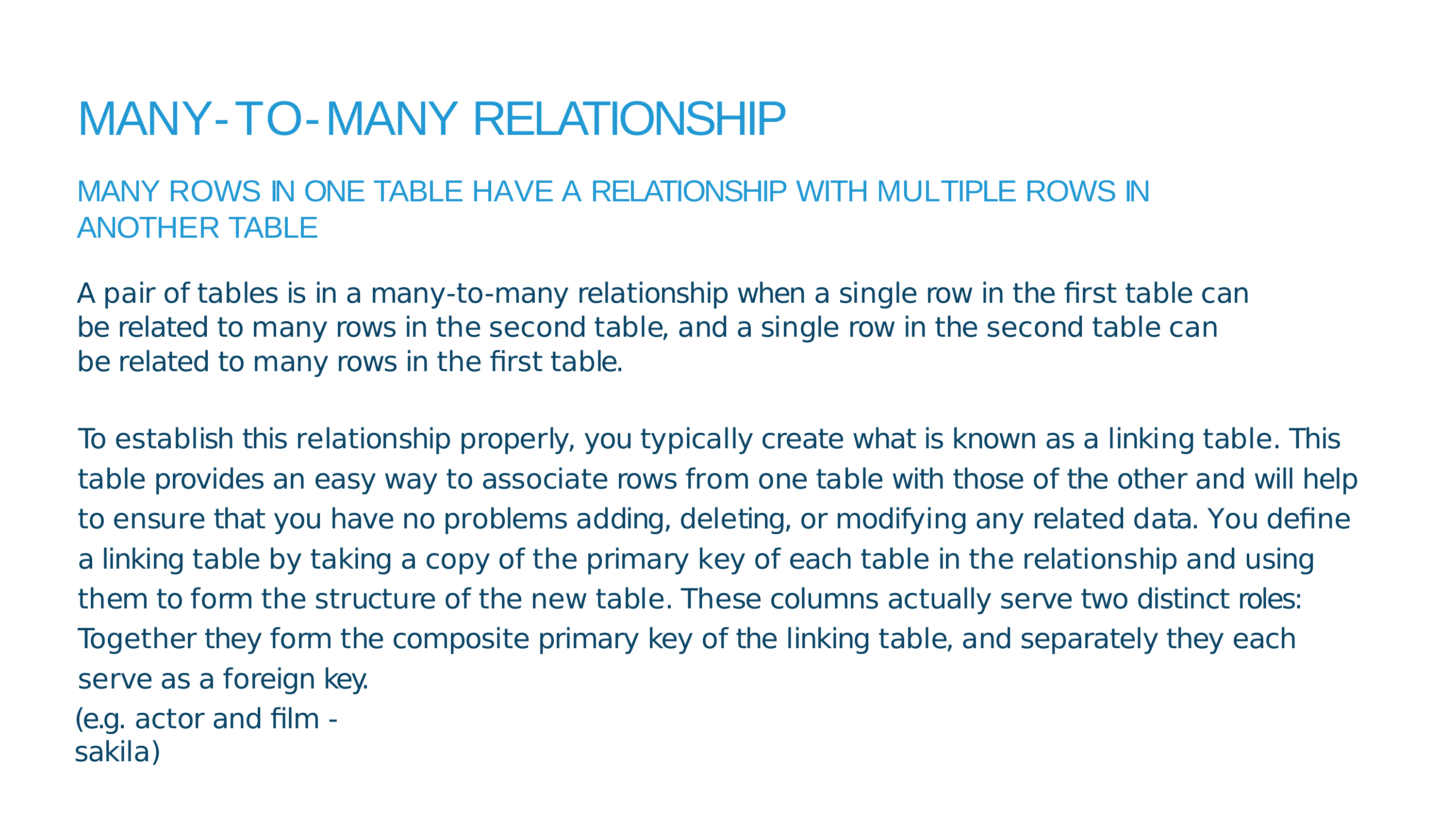

# MANY-TO-MANY RELATIONSHIP
MANY ROWS IN ONE TABLE HAVE A RELATIONSHIP WITH MULTIPLE ROWS IN ANOTHER TABLE

A pair of tables is in a many-to-many relationship when a single row in the first table can be related to many rows in the second table, and a single row in the second table can be related to many rows in the first table.

To establish this relationship properly, you typically create what is known as a linking table. This table provides an easy way to associate rows from one table with those of the other and will help to ensure that you have no problems adding, deleting, or modifying any related data. You define a linking table by taking a copy of the primary key of each table in the relationship and using them to form the structure of the new table. These columns actually serve two distinct roles: Together they form the composite primary key of the linking table, and separately they each serve as a foreign key.
(e.g. actor and film - sakila)